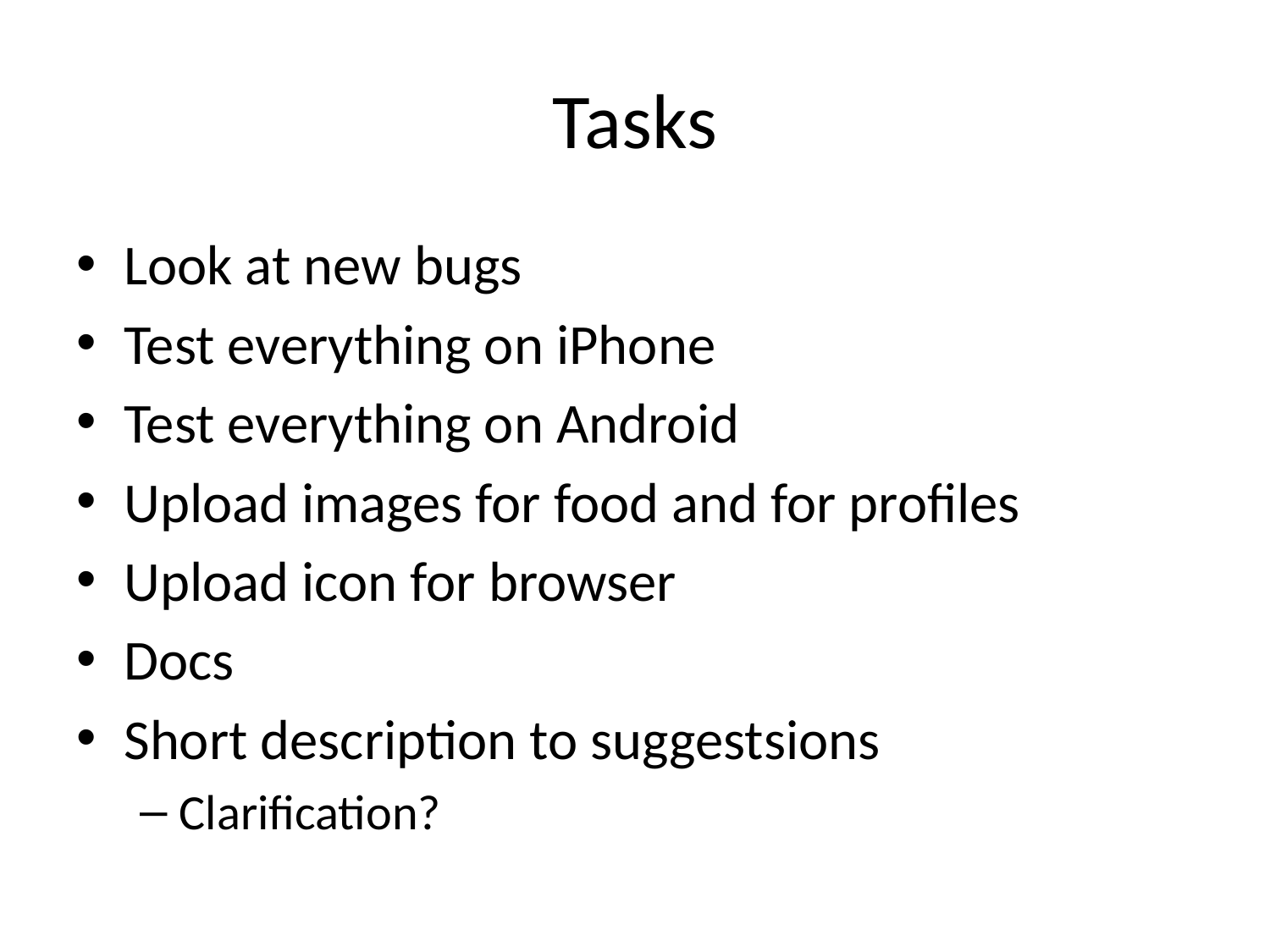

# Tasks
Look at new bugs
Test everything on iPhone
Test everything on Android
Upload images for food and for profiles
Upload icon for browser
Docs
Short description to suggestsions
Clarification?